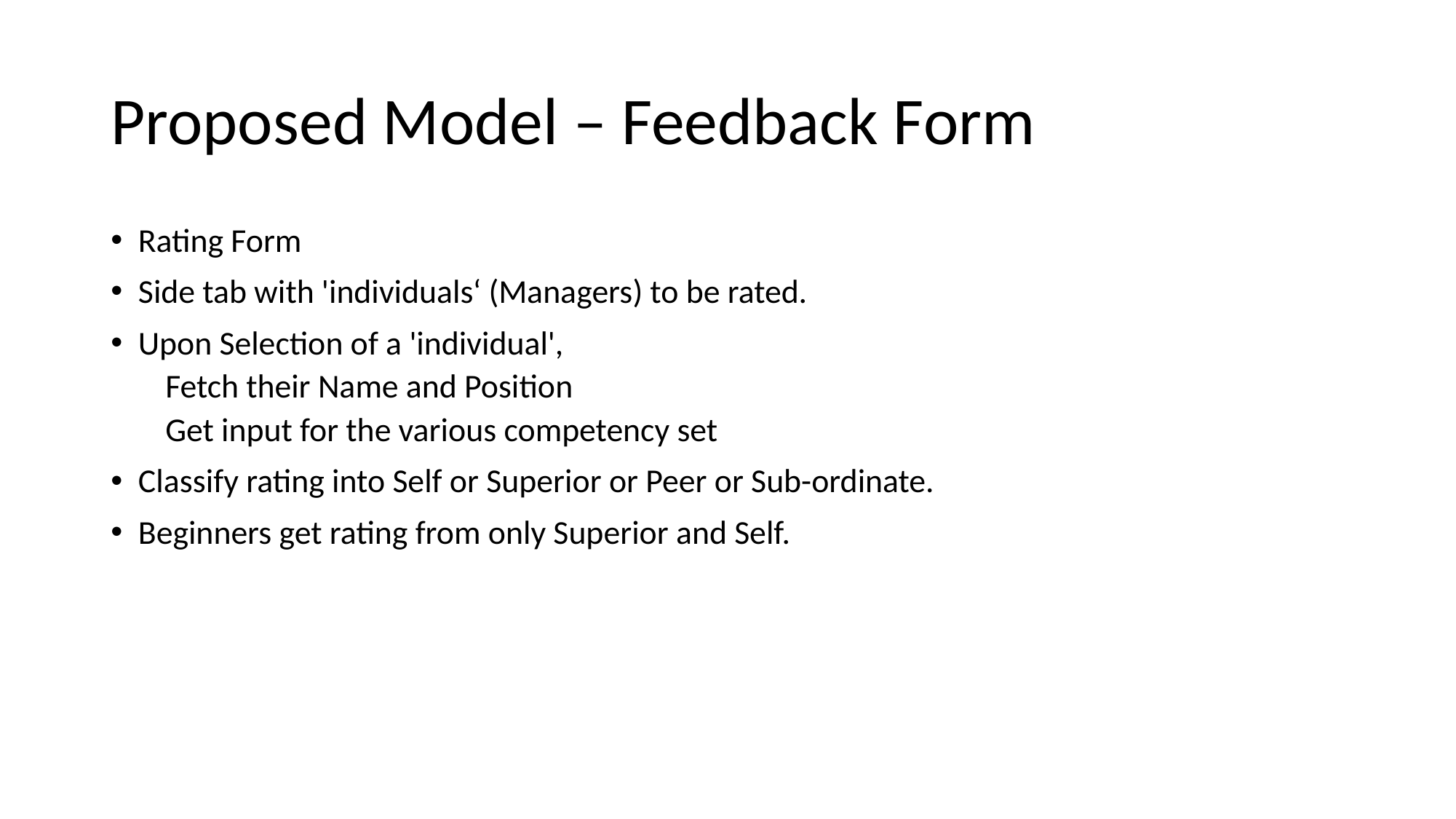

# Proposed Model – Feedback Form
Rating Form
Side tab with 'individuals‘ (Managers) to be rated.
Upon Selection of a 'individual',
Fetch their Name and Position
Get input for the various competency set
Classify rating into Self or Superior or Peer or Sub-ordinate.
Beginners get rating from only Superior and Self.